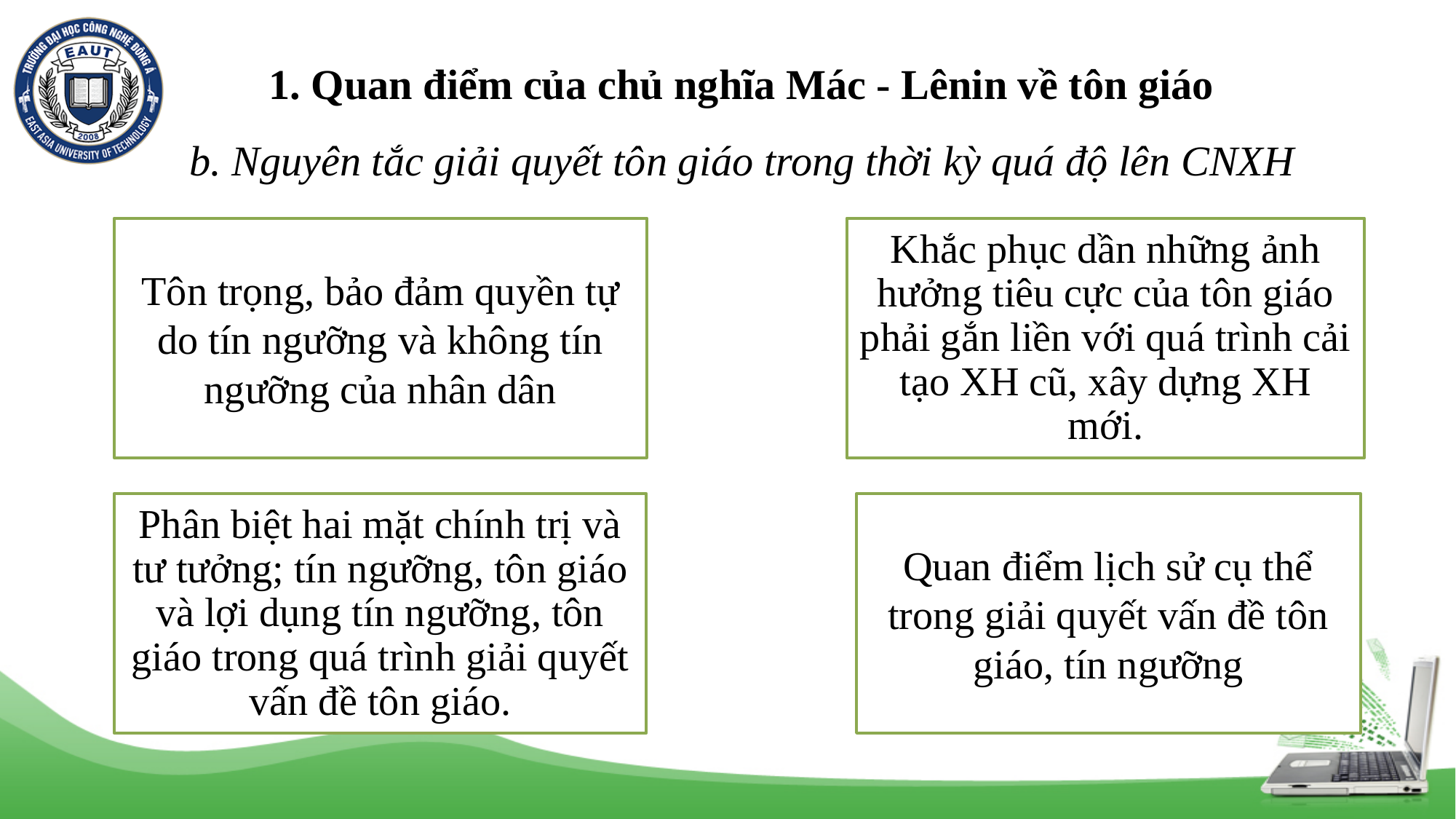

# 1. Quan điểm của chủ nghĩa Mác - Lênin về tôn giáo b. Nguyên tắc giải quyết tôn giáo trong thời kỳ quá độ lên CNXH
Tôn trọng, bảo đảm quyền tự do tín ngưỡng và không tín ngưỡng của nhân dân
Khắc phục dần những ảnh hưởng tiêu cực của tôn giáo phải gắn liền với quá trình cải tạo XH cũ, xây dựng XH mới.
Phân biệt hai mặt chính trị và tư tưởng; tín ngưỡng, tôn giáo và lợi dụng tín ngưỡng, tôn giáo trong quá trình giải quyết vấn đề tôn giáo.
Quan điểm lịch sử cụ thể trong giải quyết vấn đề tôn giáo, tín ngưỡng